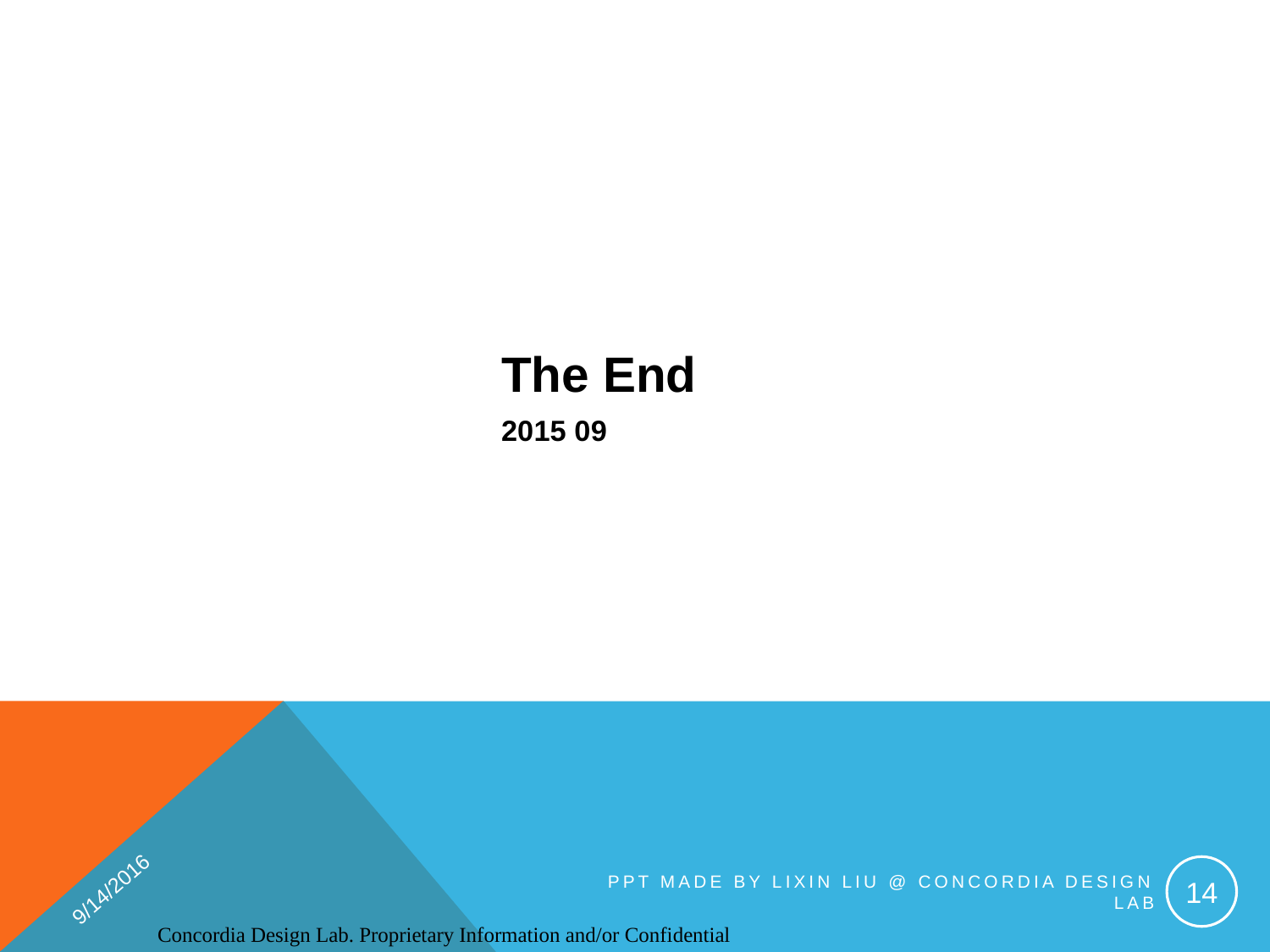

The End
2015 09
9/14/2016
14
PPT Made By LIXIN LIU @ Concordia Design Lab
Concordia Design Lab. Proprietary Information and/or Confidential